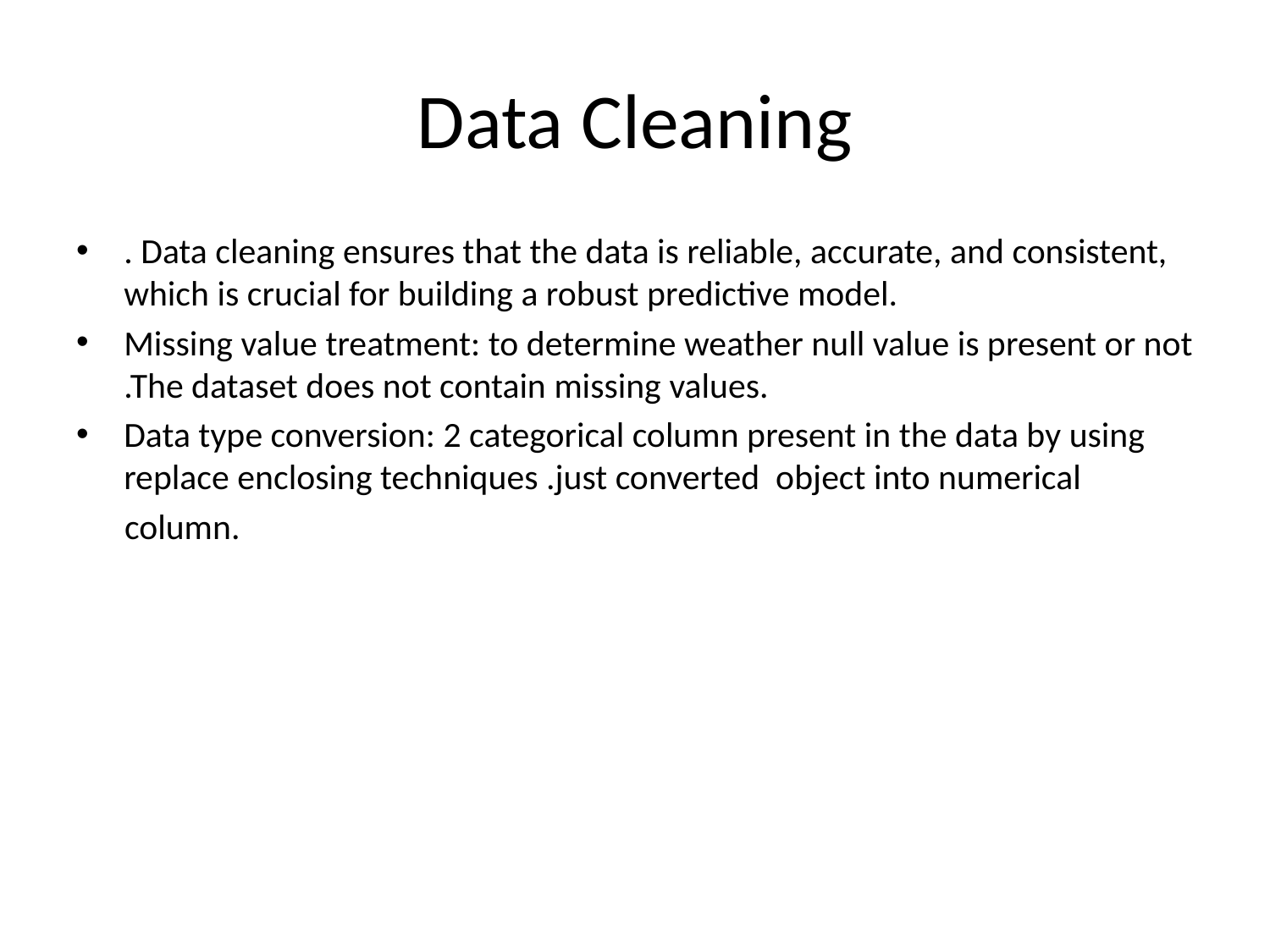

# Data Cleaning
. Data cleaning ensures that the data is reliable, accurate, and consistent, which is crucial for building a robust predictive model.
Missing value treatment: to determine weather null value is present or not .The dataset does not contain missing values.
Data type conversion: 2 categorical column present in the data by using replace enclosing techniques .just converted  object into numerical
      column.